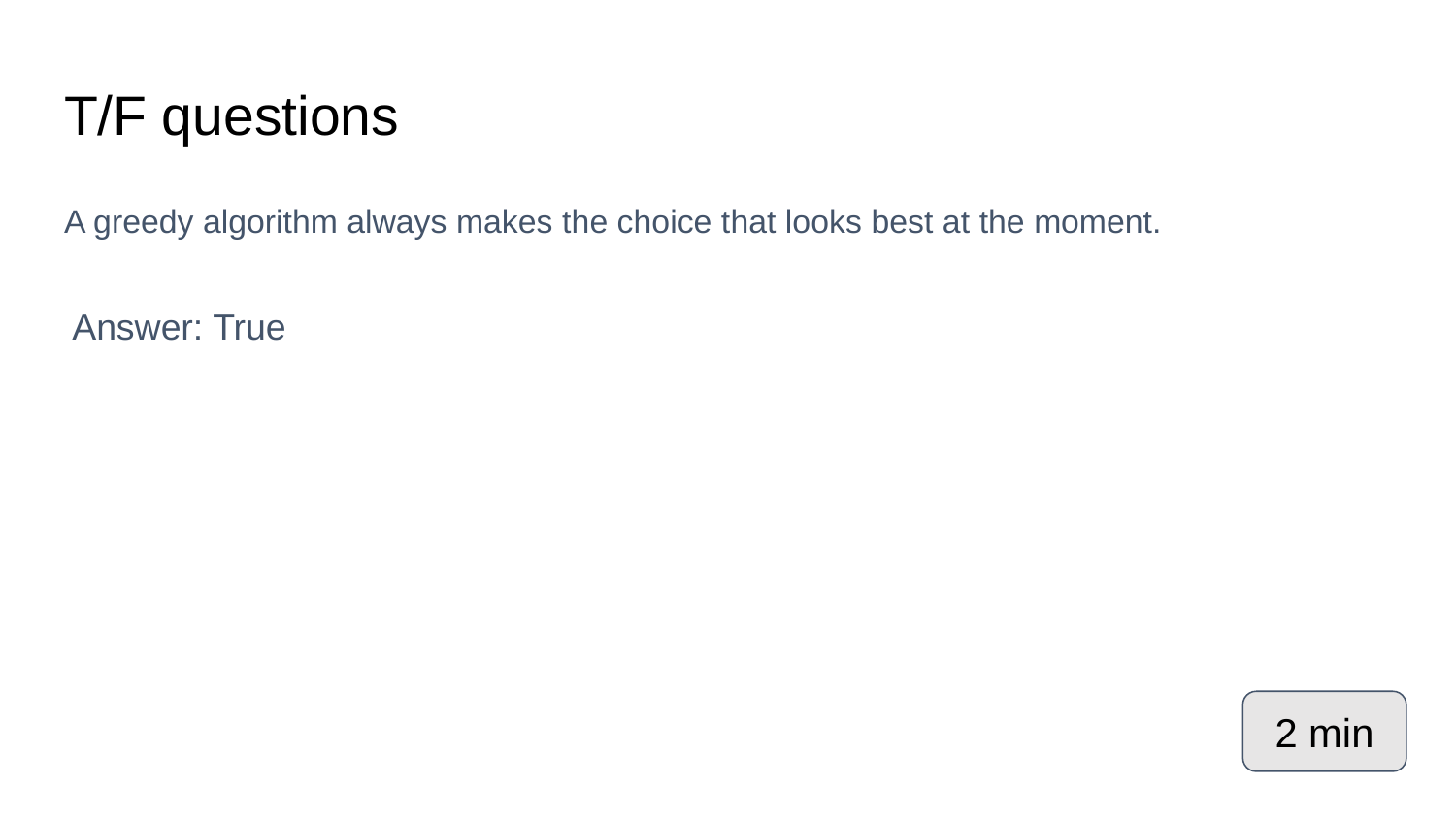

# T/F questions
A greedy algorithm always makes the choice that looks best at the moment.

Answer: True
2 min